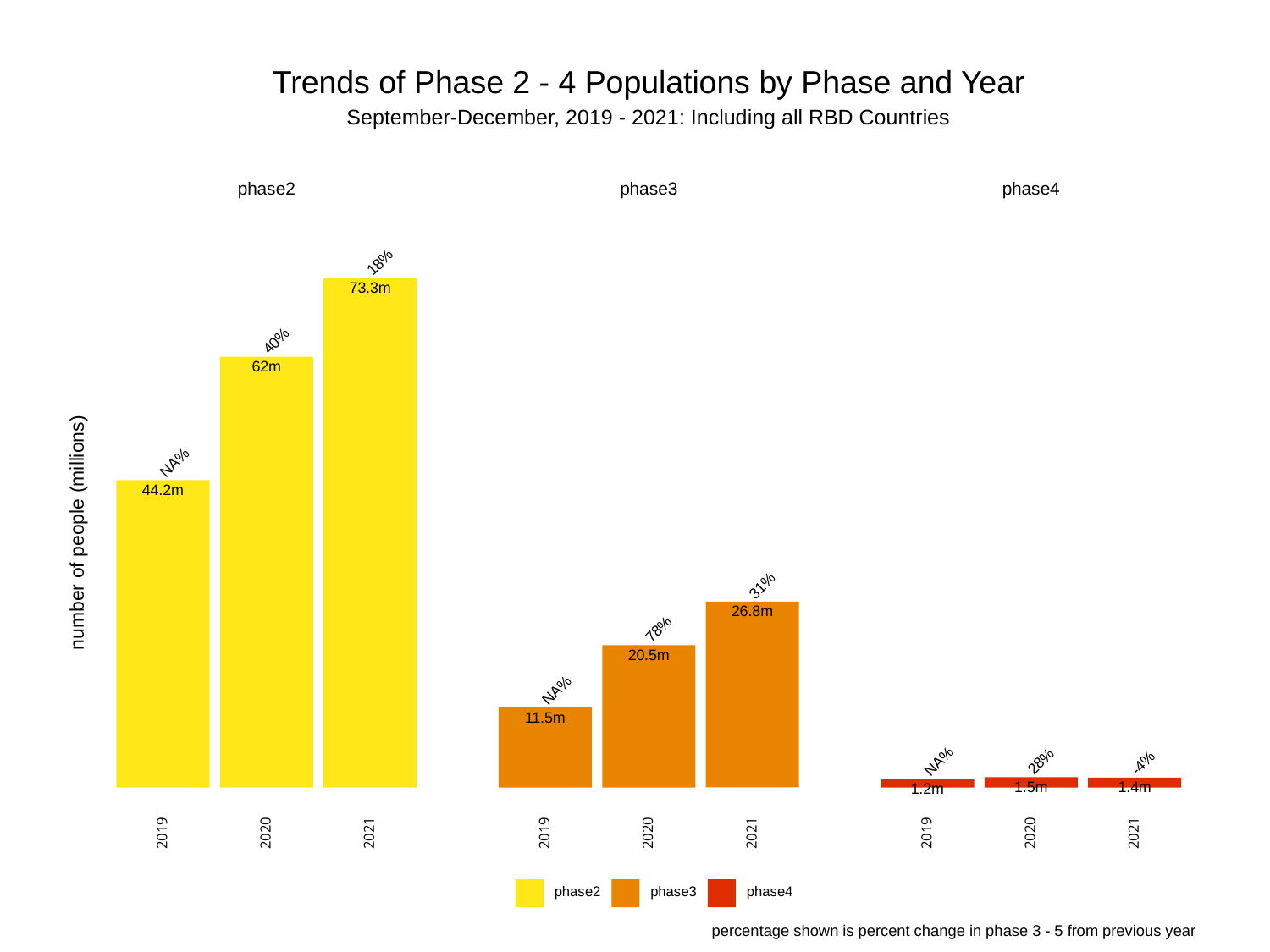

Trends of Phase 2 - 4 Populations by Phase and Year
September-December, 2019 - 2021: Including all RBD Countries
phase2
phase3
phase4
18%

73.3m
40%

62m
NA%

44.2m
number of people (millions)
31%

26.8m
78%

20.5m
NA%

11.5m
28%
NA%
-4%

1.5m
1.4m
1.2m
2019
2020
2021
2019
2020
2021
2019
2020
2021

phase2
phase3
phase4
percentage shown is percent change in phase 3 - 5 from previous year